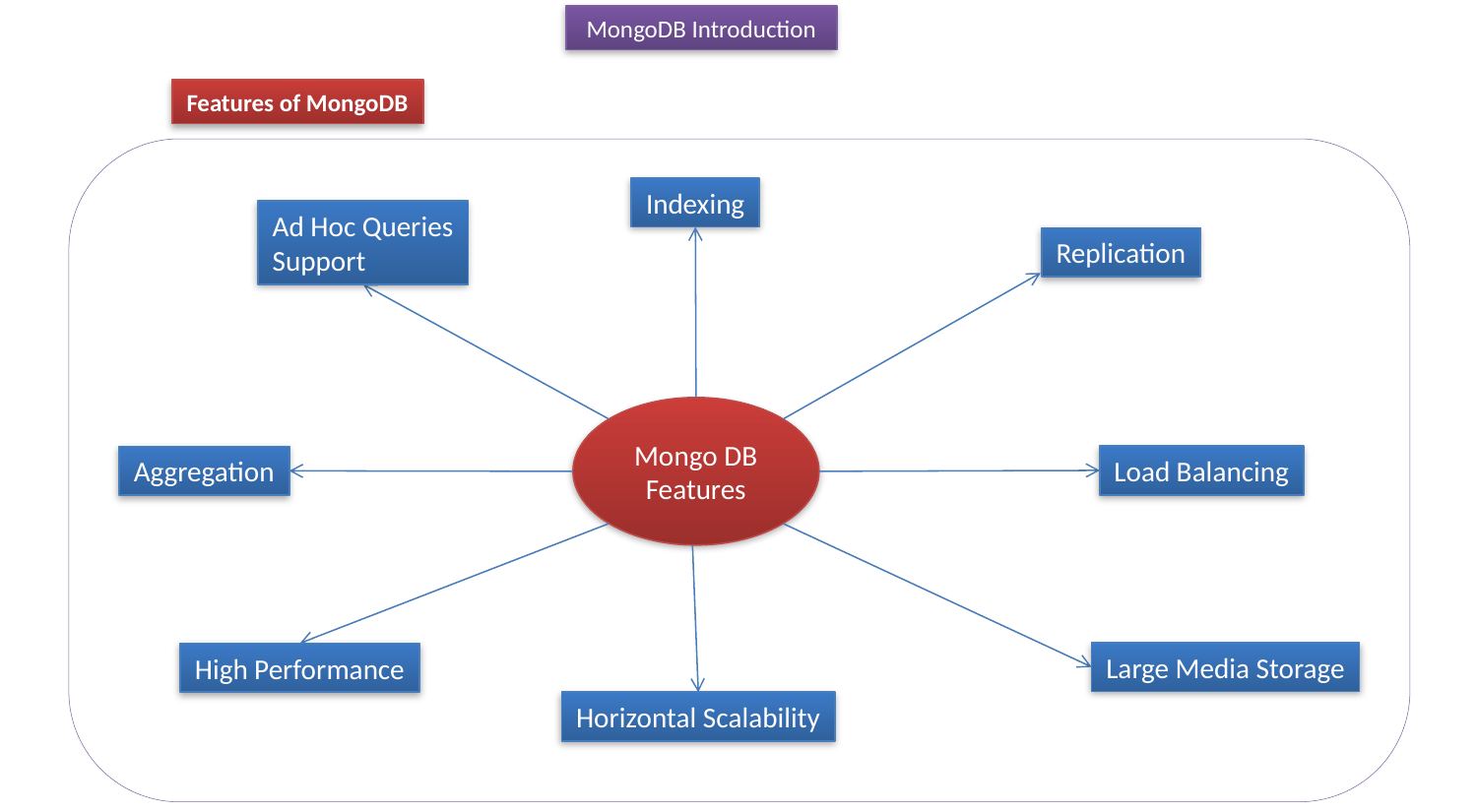

MongoDB Introduction

Features of MongoDB

Indexing
Ad Hoc Queries
Support
Replication
Mongo DB Features
Load Balancing
Aggregation
Large Media Storage
High Performance
Horizontal Scalability